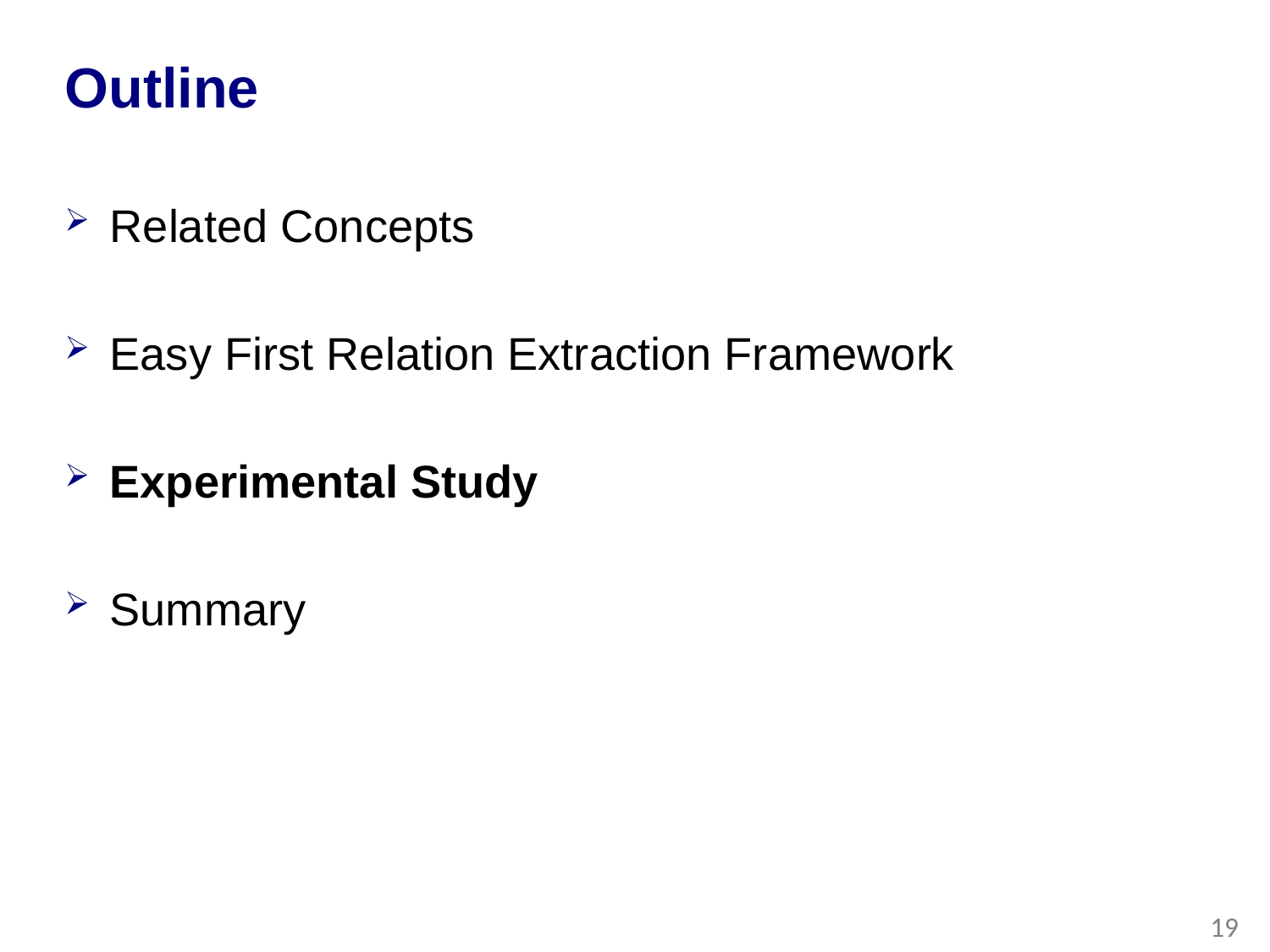

# Outline
Related Concepts
Easy First Relation Extraction Framework
Experimental Study
Summary
19